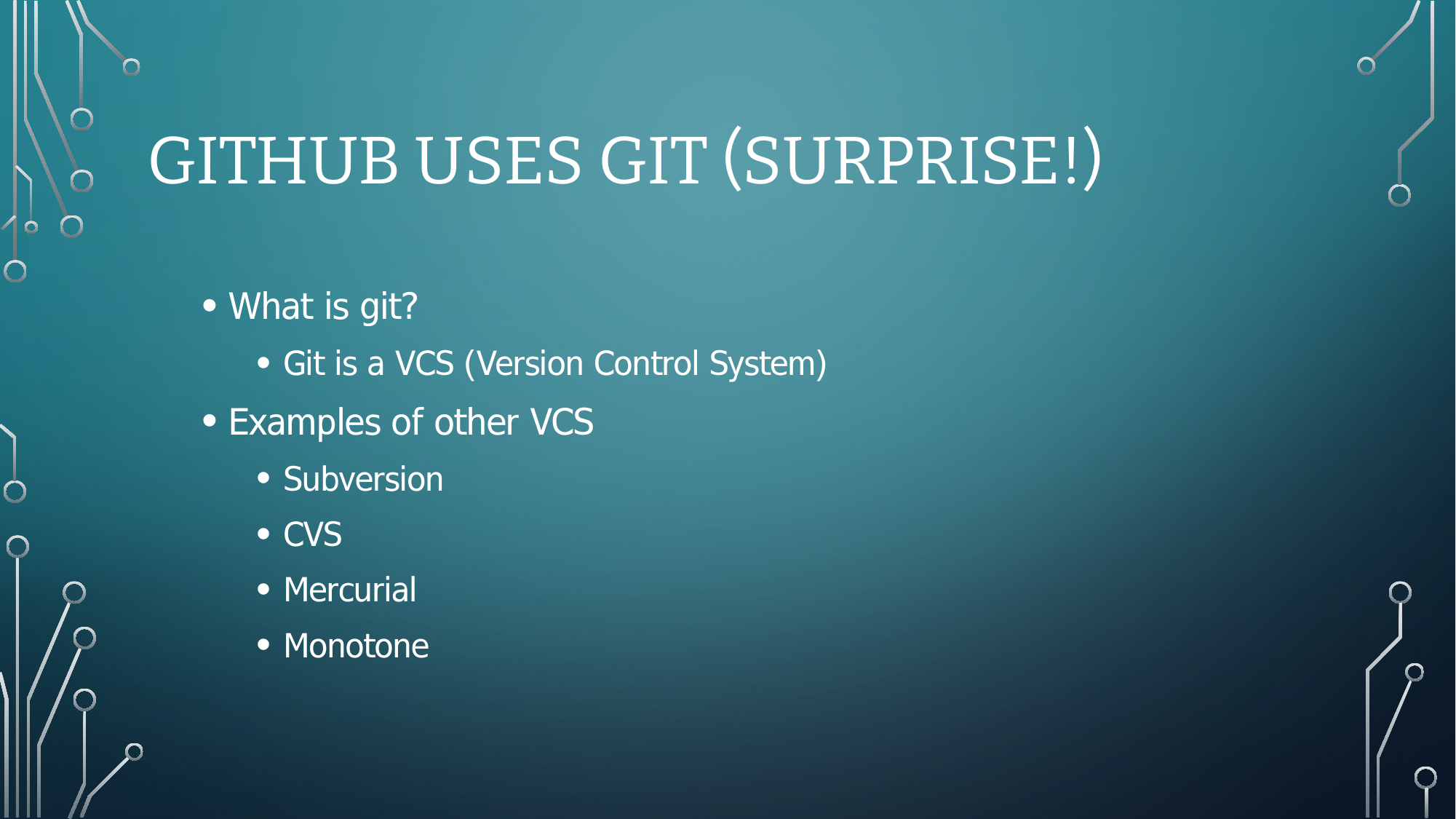

# GIThub uses git (surprise!)
What is git?
Git is a VCS (Version Control System)
Examples of other VCS
Subversion
CVS
Mercurial
Monotone